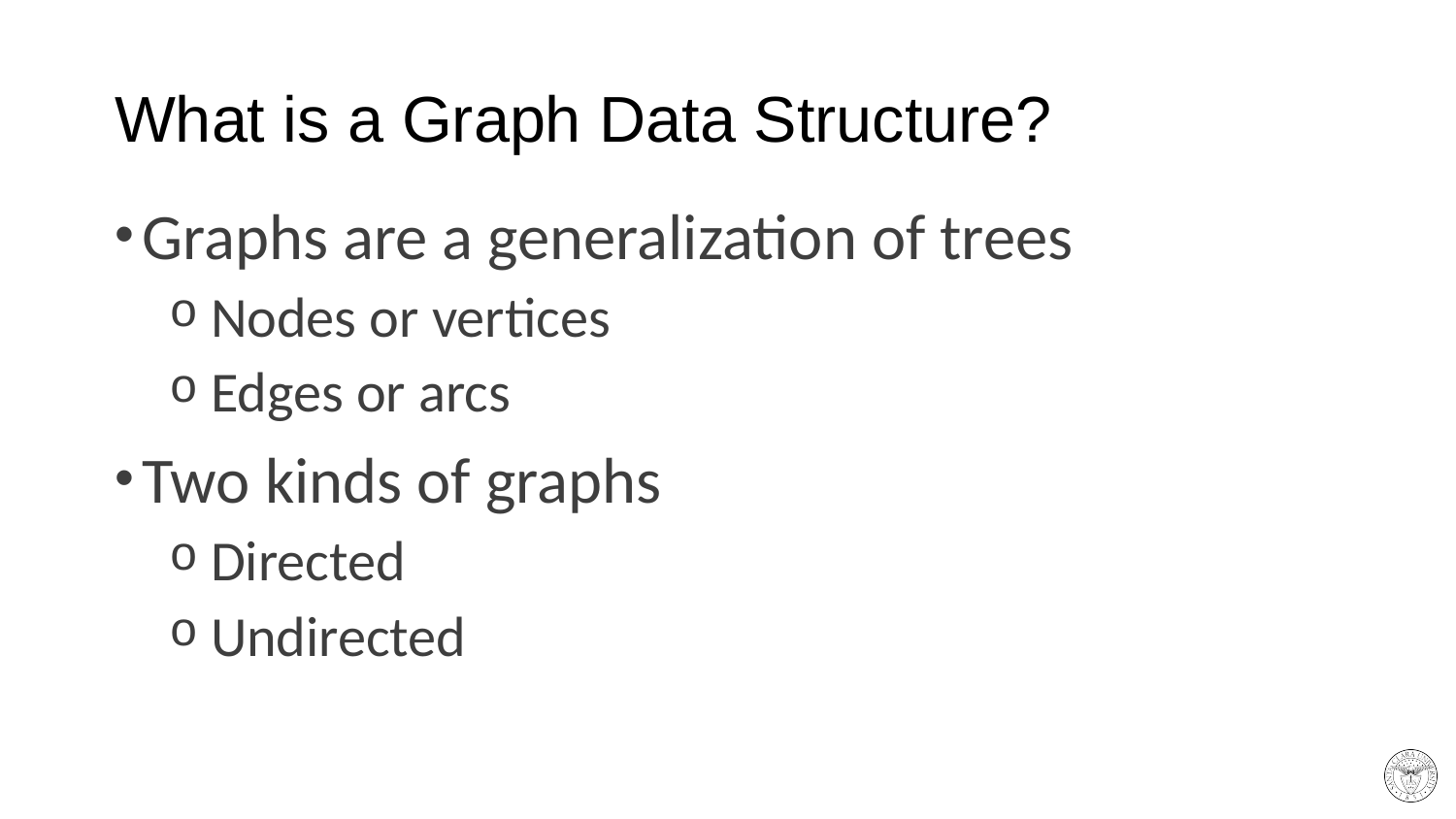

# What is a Graph Data Structure?
Graphs are a generalization of trees
 Nodes or vertices
 Edges or arcs
Two kinds of graphs
 Directed
 Undirected